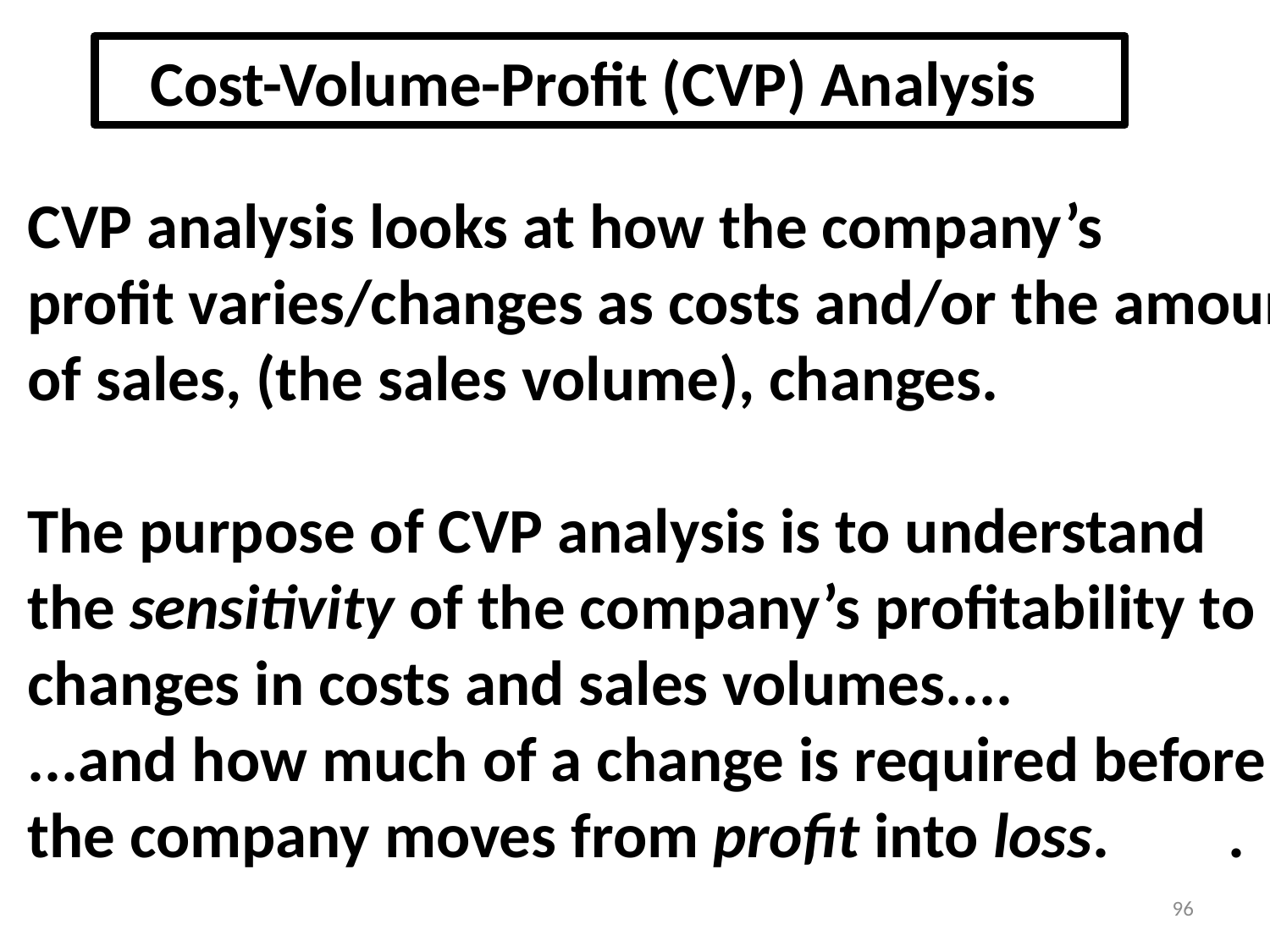

CVP analysis looks at how the company’s
profit varies/changes as costs and/or the amount of sales, (the sales volume), changes.

The purpose of CVP analysis is to understand
the sensitivity of the company’s profitability to changes in costs and sales volumes....
...and how much of a change is required before
the company moves from profit into loss.	    .
   Cost-Volume-Profit (CVP) Analysis
96